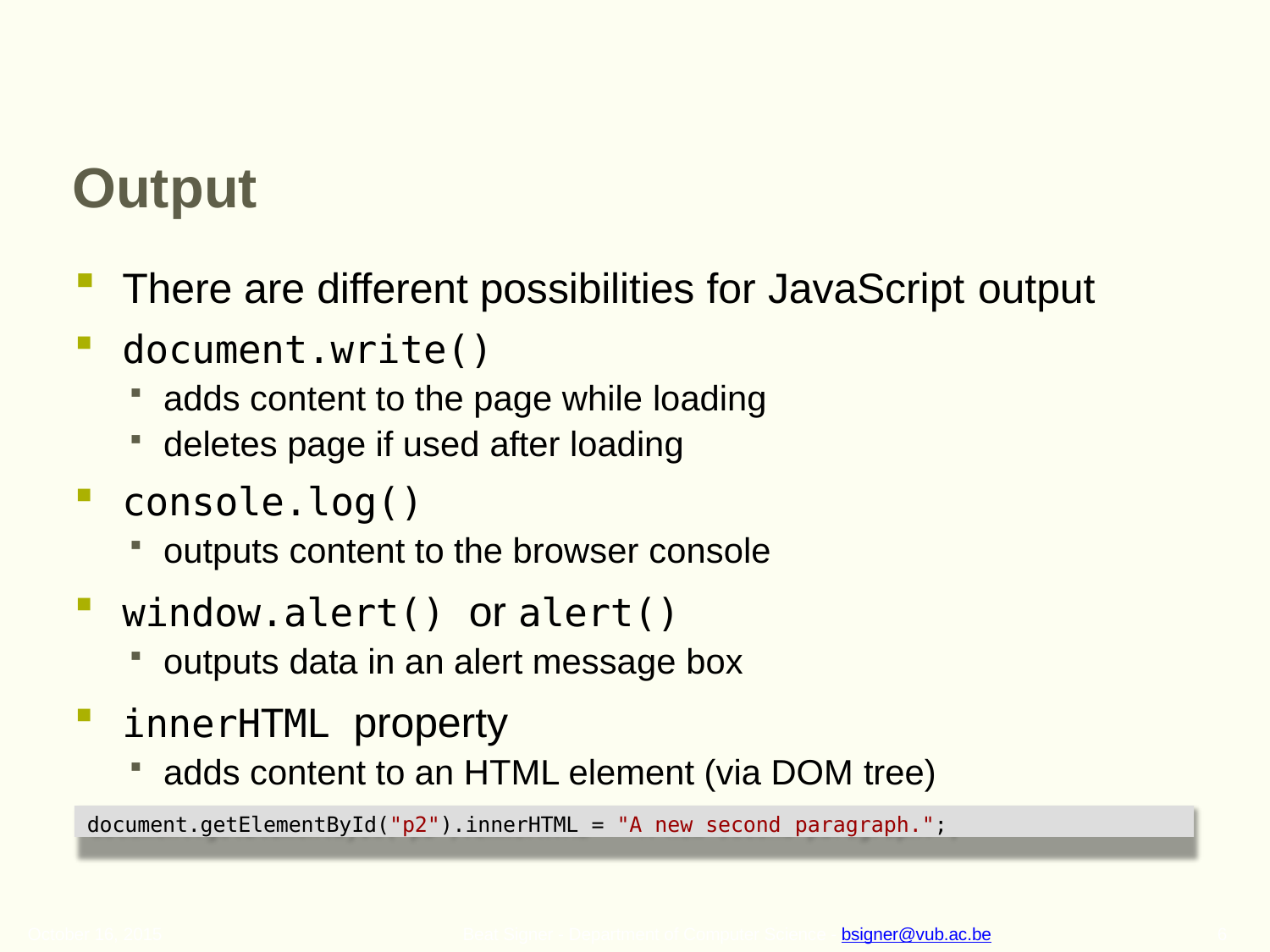

# Output
There are different possibilities for JavaScript output
document.write()
adds content to the page while loading
deletes page if used after loading
console.log()
outputs content to the browser console
window.alert() or alert()
outputs data in an alert message box
innerHTML property
adds content to an HTML element (via DOM tree)

document.getElementById("p2").innerHTML = "A new second paragraph.";
October 16, 2015
6
Beat Signer - Department of Computer Science - bsigner@vub.ac.be